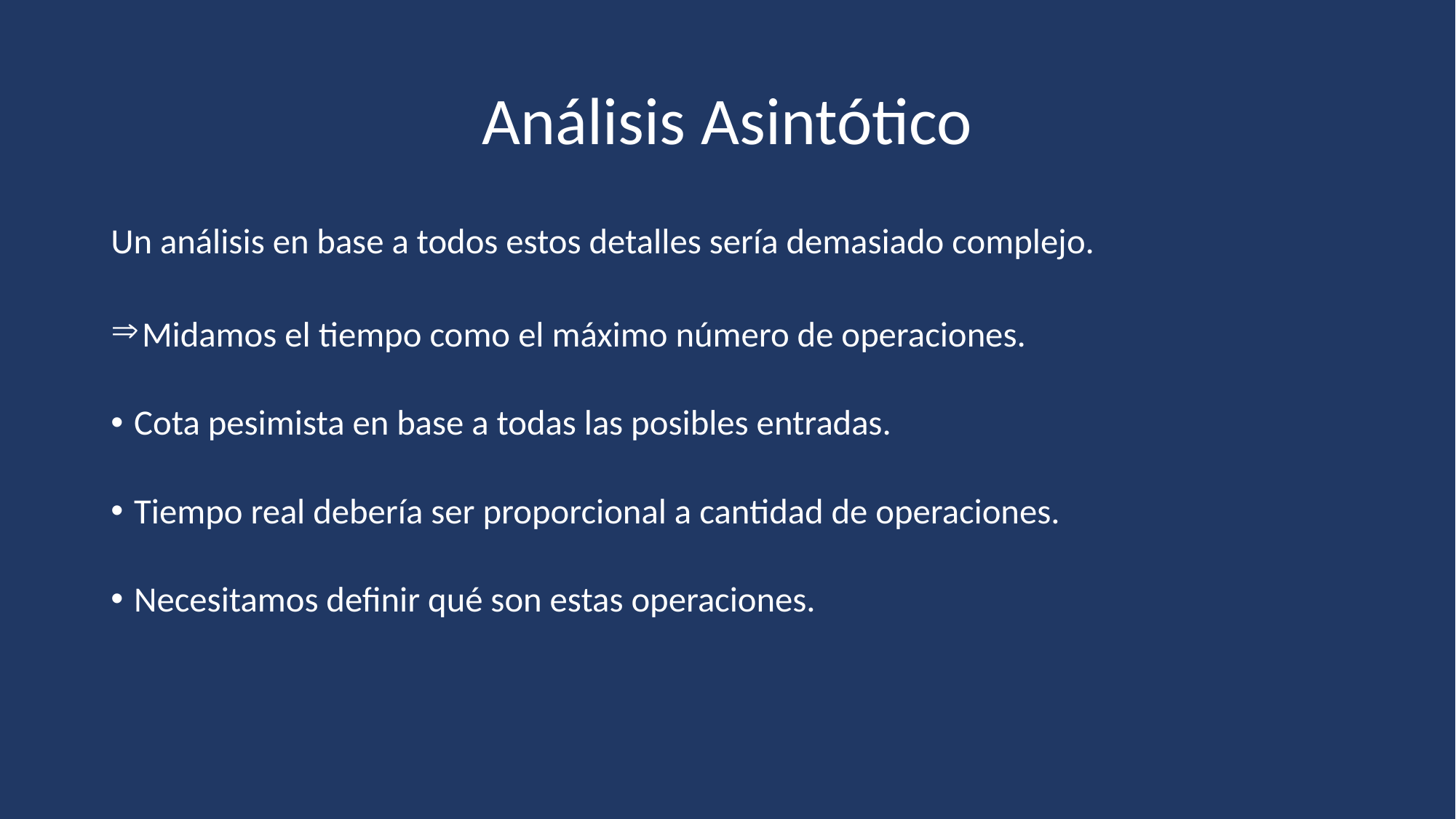

# Análisis Asintótico
Un análisis en base a todos estos detalles sería demasiado complejo.
 Midamos el tiempo como el máximo número de operaciones.
Cota pesimista en base a todas las posibles entradas.
Tiempo real debería ser proporcional a cantidad de operaciones.
Necesitamos definir qué son estas operaciones.